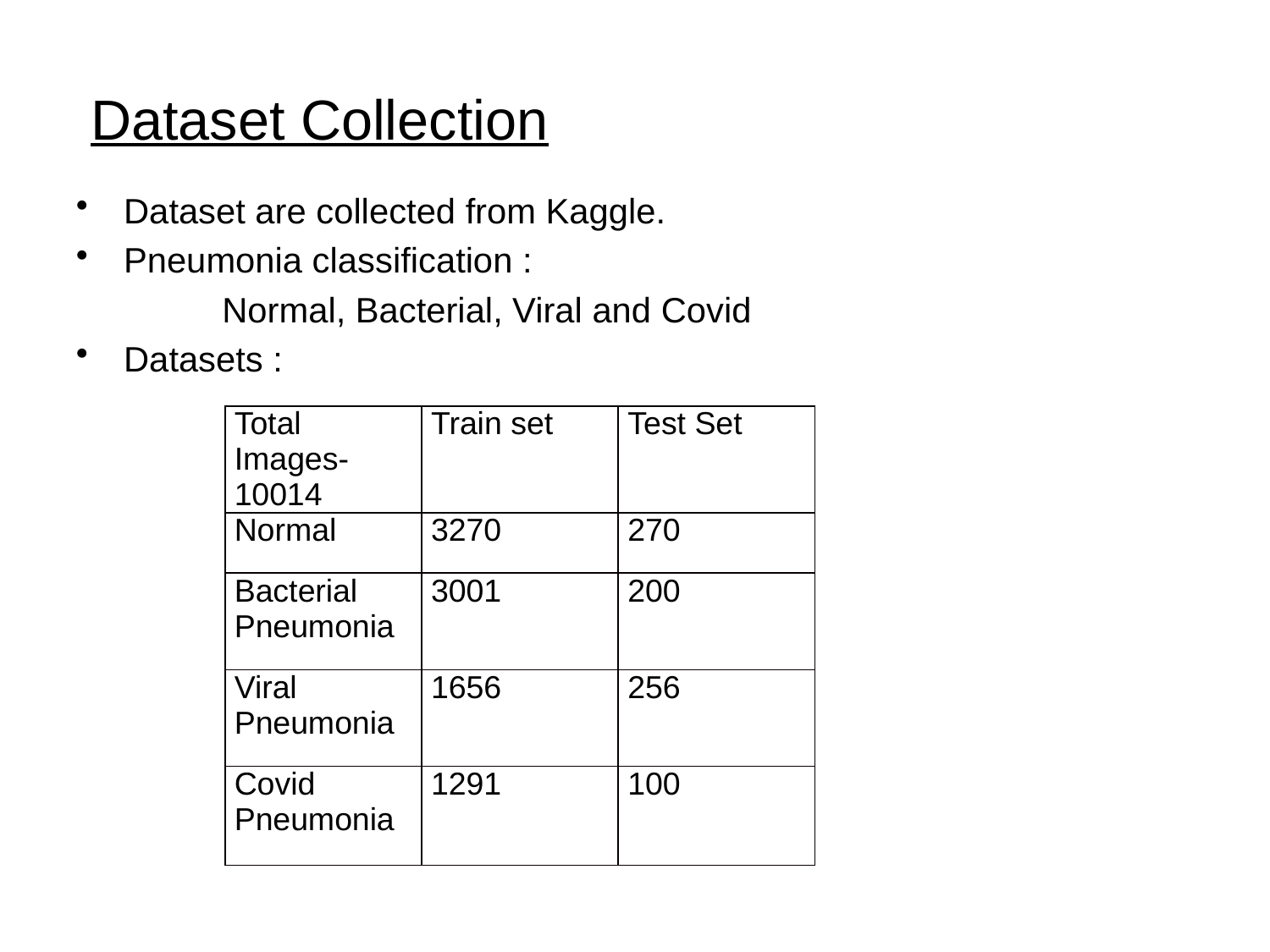

# Dataset Collection
Dataset are collected from Kaggle.
Pneumonia classification :
               Normal, Bacterial, Viral and Covid
Datasets :

| Total Images-10014 | Train set | Test Set |
| --- | --- | --- |
| Normal | 3270 | 270 |
| Bacterial Pneumonia | 3001 | 200 |
| Viral Pneumonia | 1656 | 256 |
| Covid Pneumonia | 1291 | 100 |